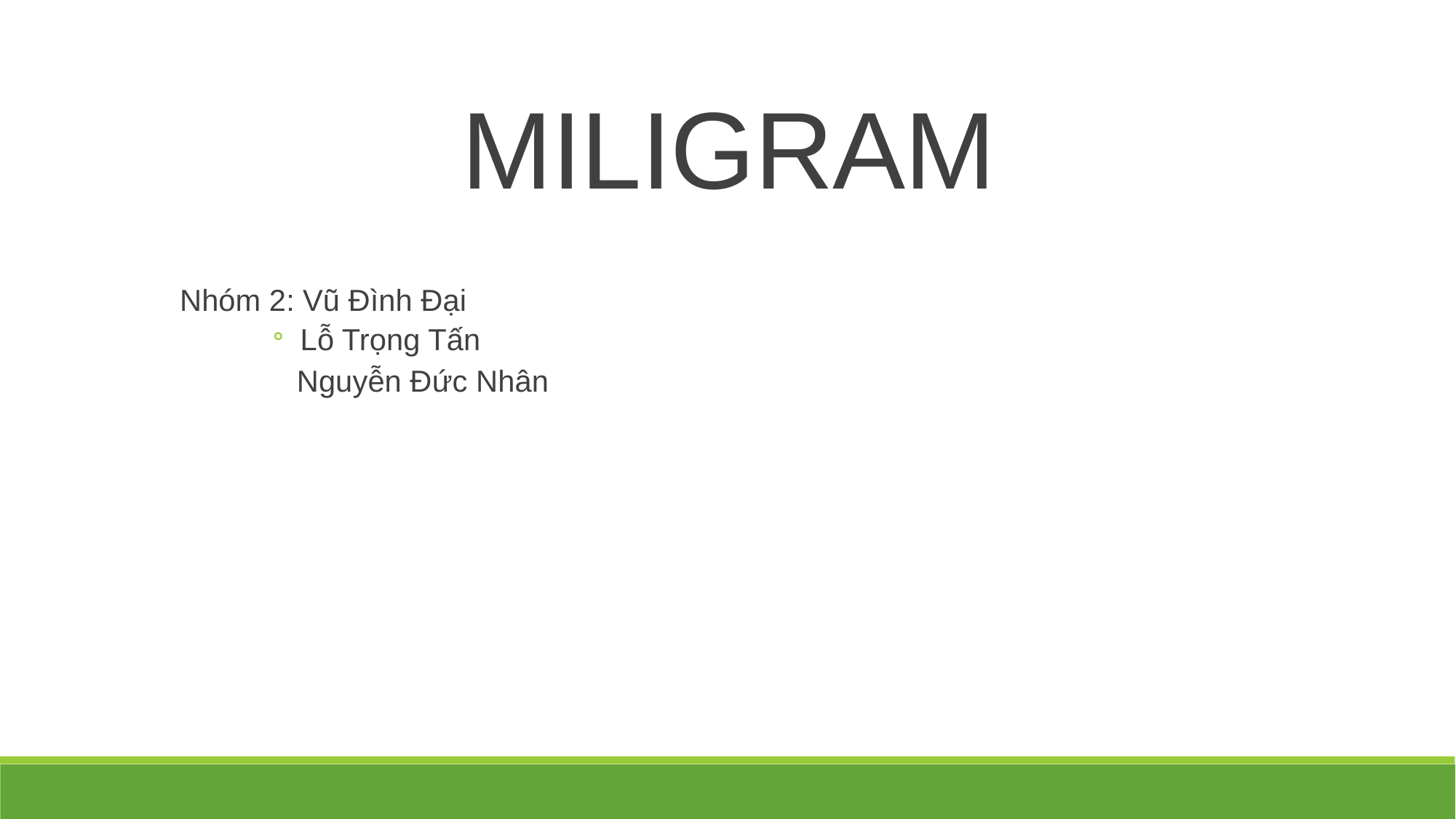

MILIGRAM
Nhóm 2: Vũ Đình Đại
Lỗ Trọng Tấn
Nguyễn Đức Nhân